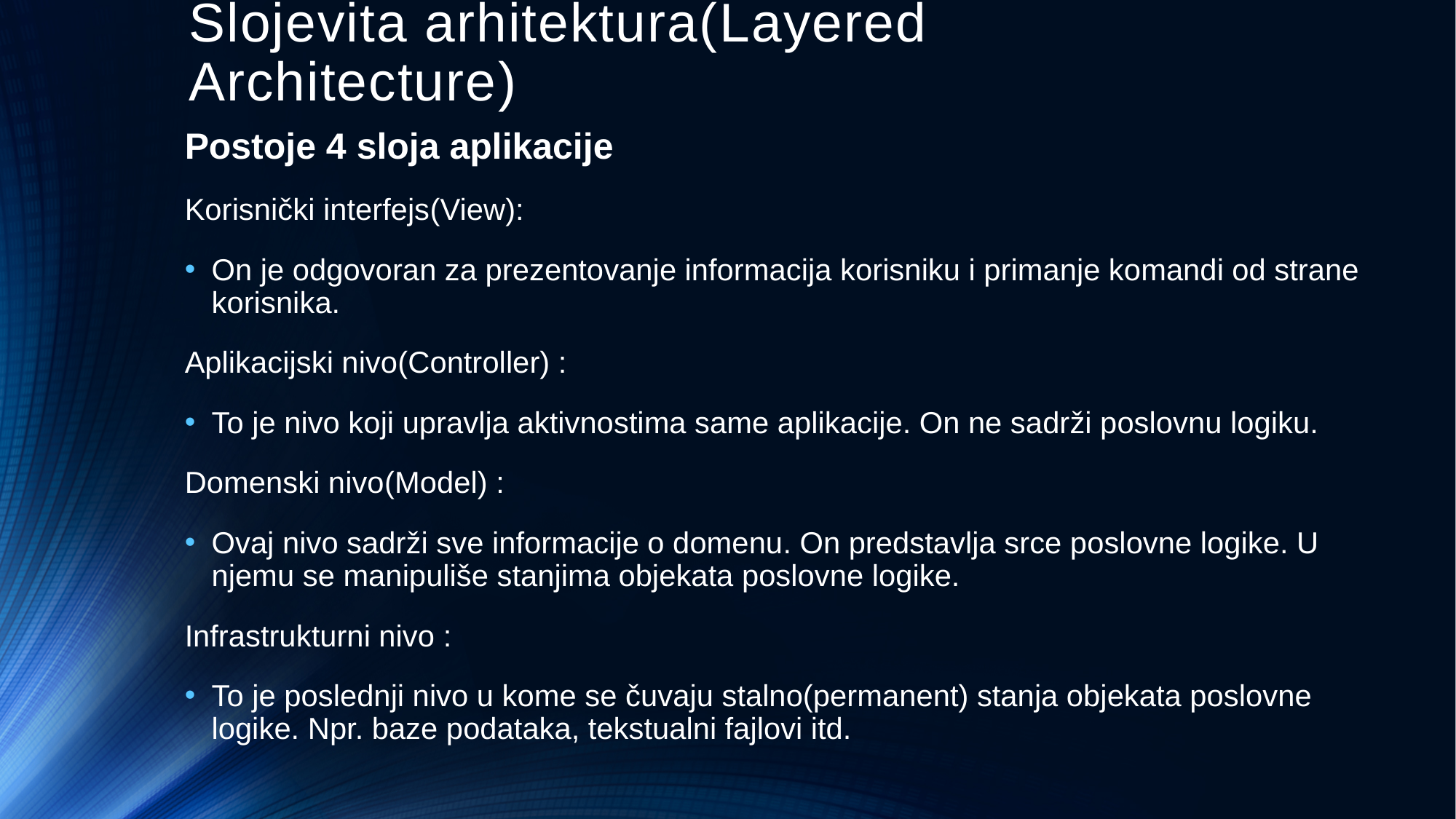

# Slojevita arhitektura(Layered Architecture)
Postoje 4 sloja aplikacije
Korisnički interfejs(View):
On je odgovoran za prezentovanje informacija korisniku i primanje komandi od strane korisnika.
Aplikacijski nivo(Controller) :
To je nivo koji upravlja aktivnostima same aplikacije. On ne sadrži poslovnu logiku.
Domenski nivo(Model) :
Ovaj nivo sadrži sve informacije o domenu. On predstavlja srce poslovne logike. U njemu se manipuliše stanjima objekata poslovne logike.
Infrastrukturni nivo :
To je poslednji nivo u kome se čuvaju stalno(permanent) stanja objekata poslovne logike. Npr. baze podataka, tekstualni fajlovi itd.